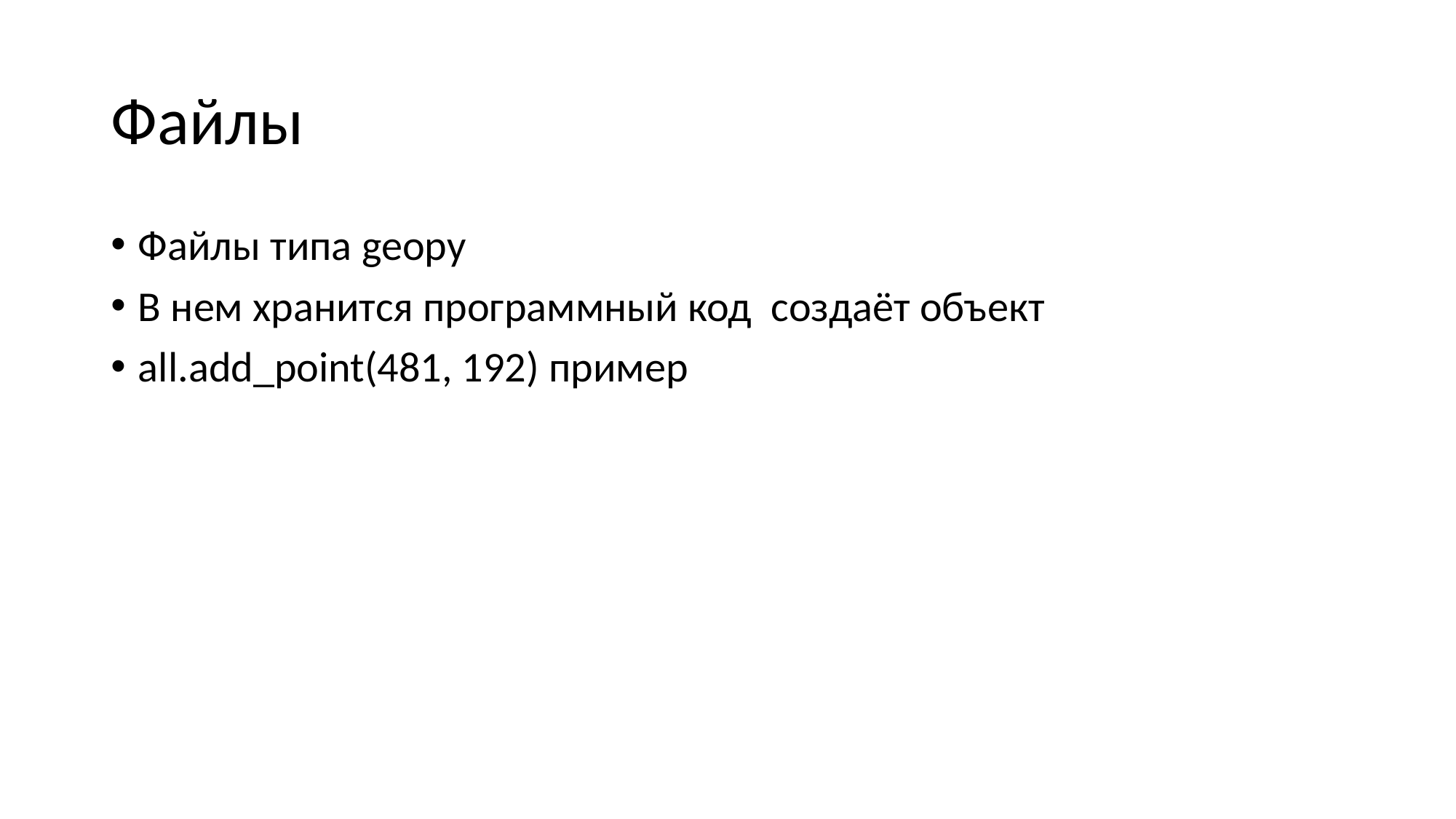

# Файлы
Файлы типа geopy
В нем хранится программный код  создаёт объект
all.add_point(481, 192) пример